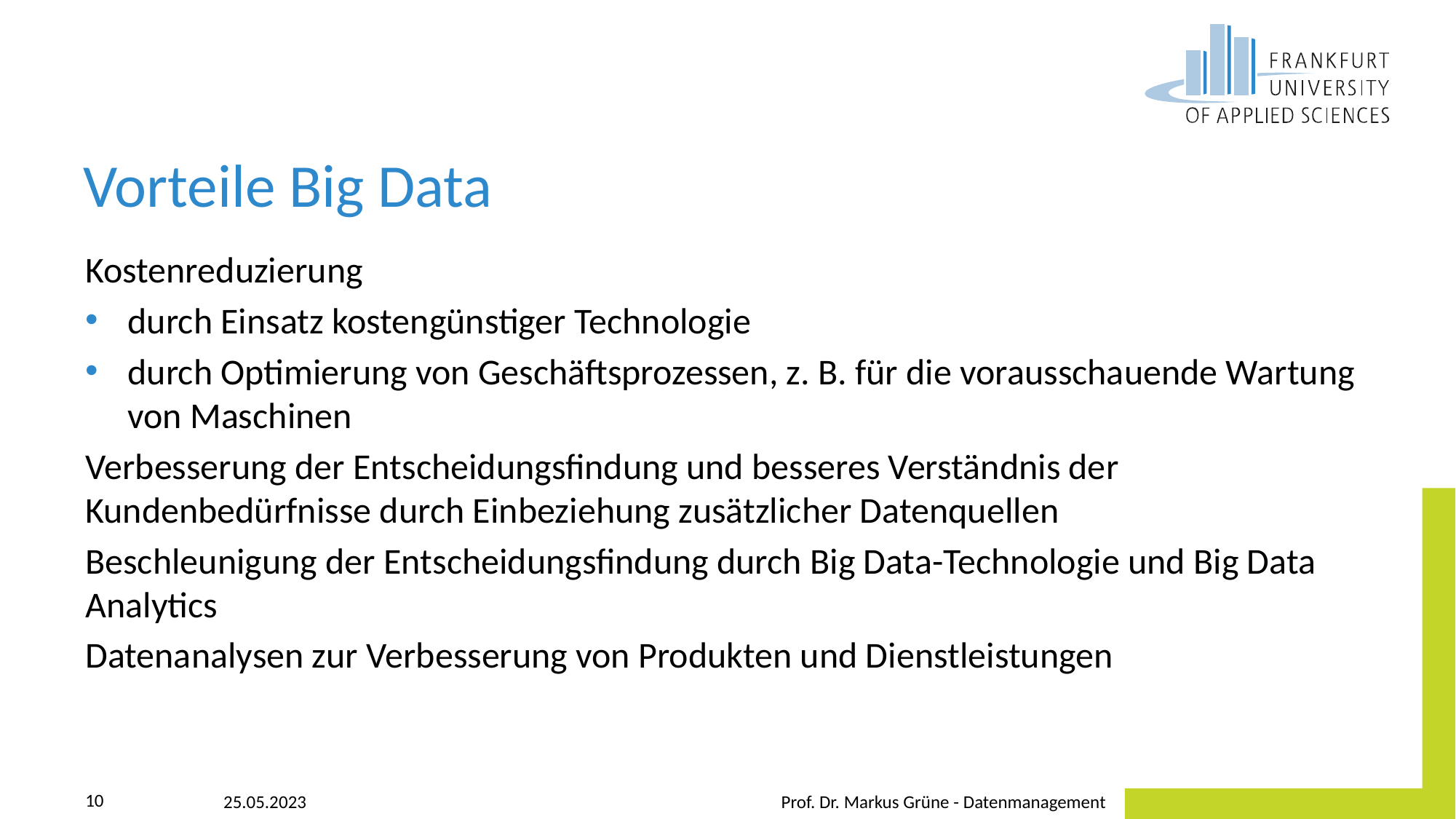

# Vorteile Big Data
Kostenreduzierung
durch Einsatz kostengünstiger Technologie
durch Optimierung von Geschäftsprozessen, z. B. für die vorausschauende Wartung von Maschinen
Verbesserung der Entscheidungsfindung und besseres Verständnis der Kundenbedürfnisse durch Einbeziehung zusätzlicher Datenquellen
Beschleunigung der Entscheidungsfindung durch Big Data-Technologie und Big Data Analytics
Datenanalysen zur Verbesserung von Produkten und Dienstleistungen
25.05.2023
Prof. Dr. Markus Grüne - Datenmanagement
10